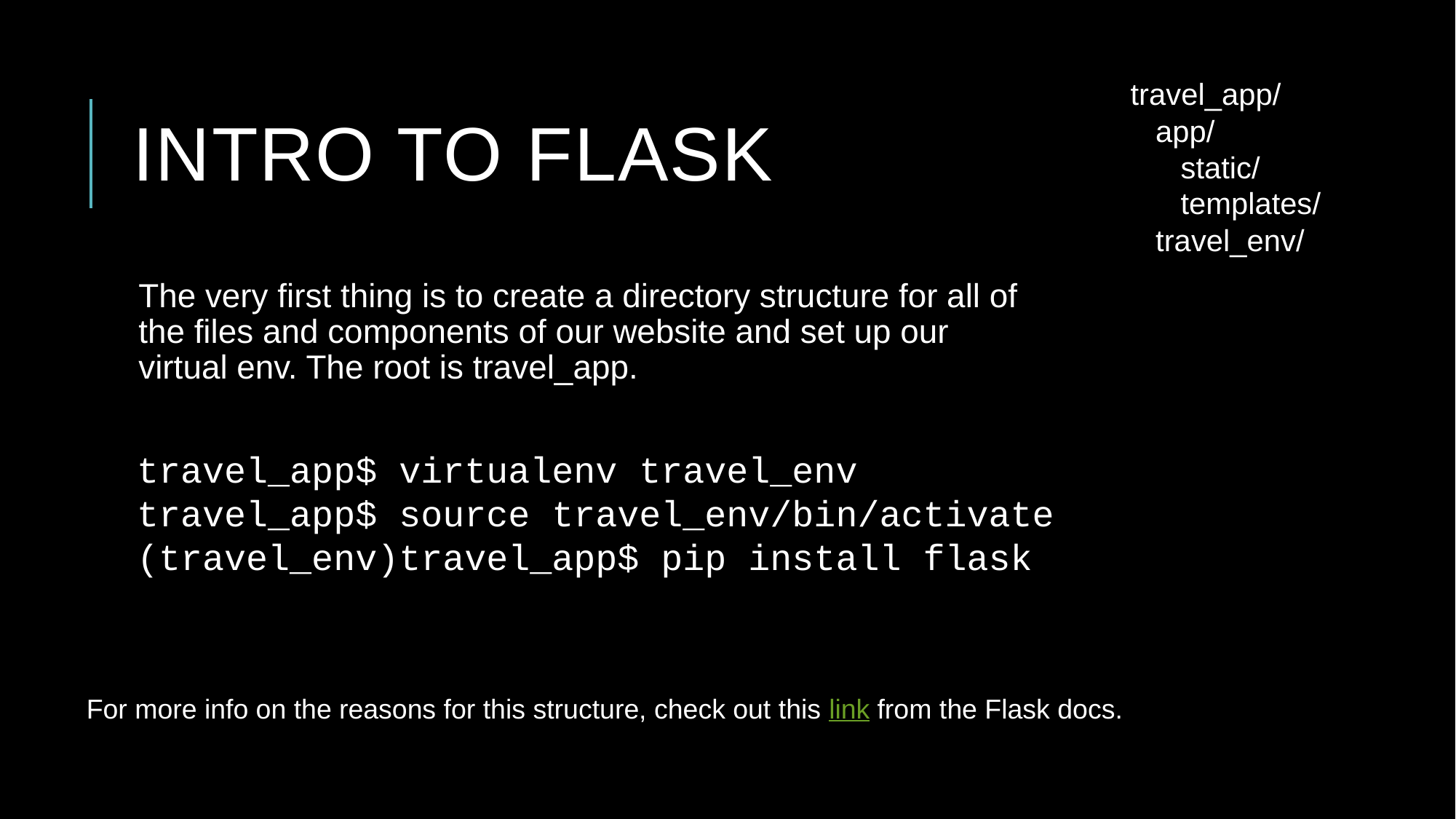

# Intro to flask
travel_app/
   app/
      static/
      templates/
   travel_env/

The very first thing is to create a directory structure for all of the files and components of our website and set up our virtual env. The root is travel_app.
travel_app$ virtualenv travel_env
travel_app$ source travel_env/bin/activate
(travel_env)travel_app$ pip install flask
For more info on the reasons for this structure, check out this link from the Flask docs.